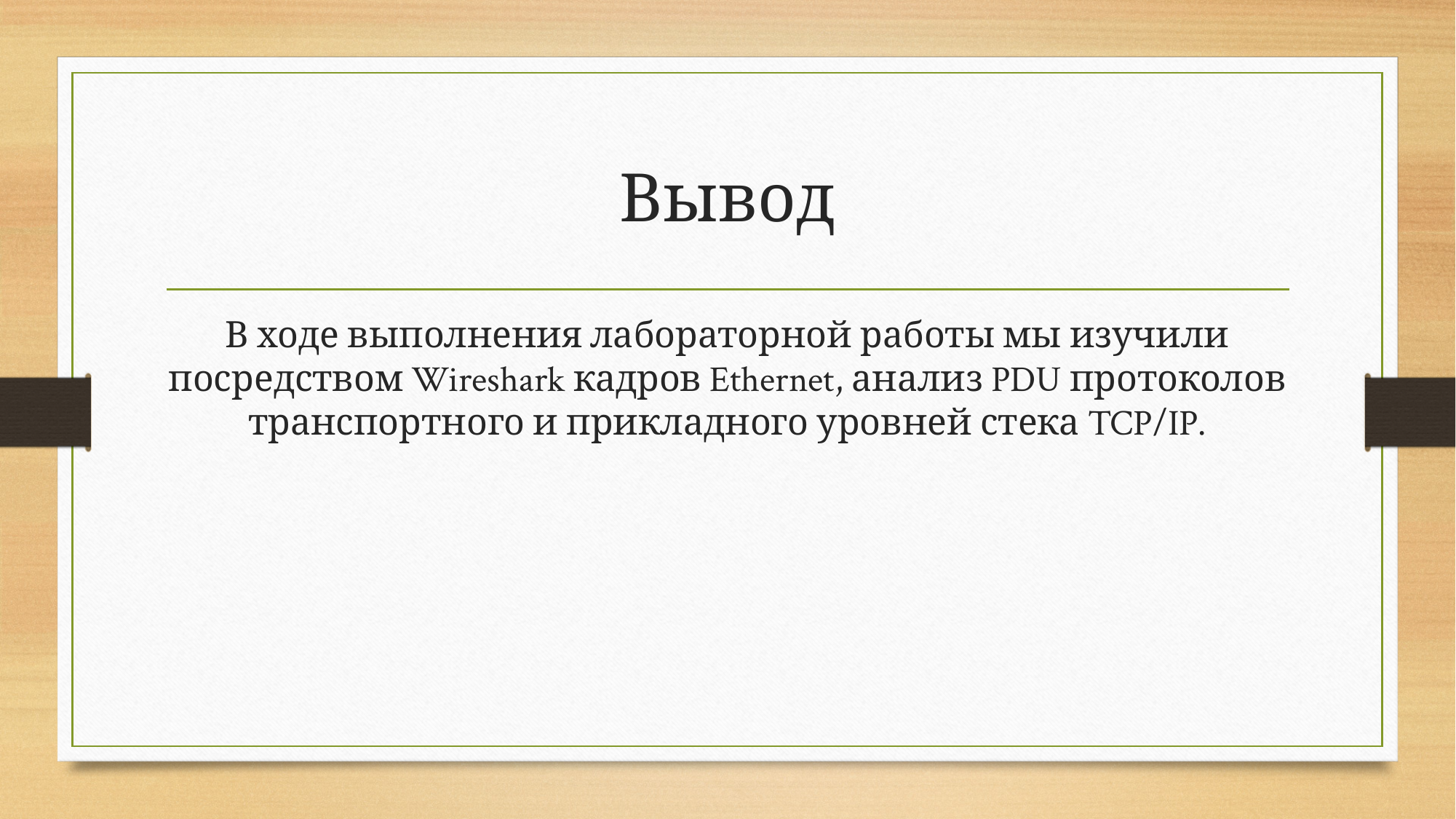

# Вывод
В ходе выполнения лабораторной работы мы изучили посредством Wireshark кадров Ethernet, анализ PDU протоколов транспортного и прикладного уровней стека TCP/IP.